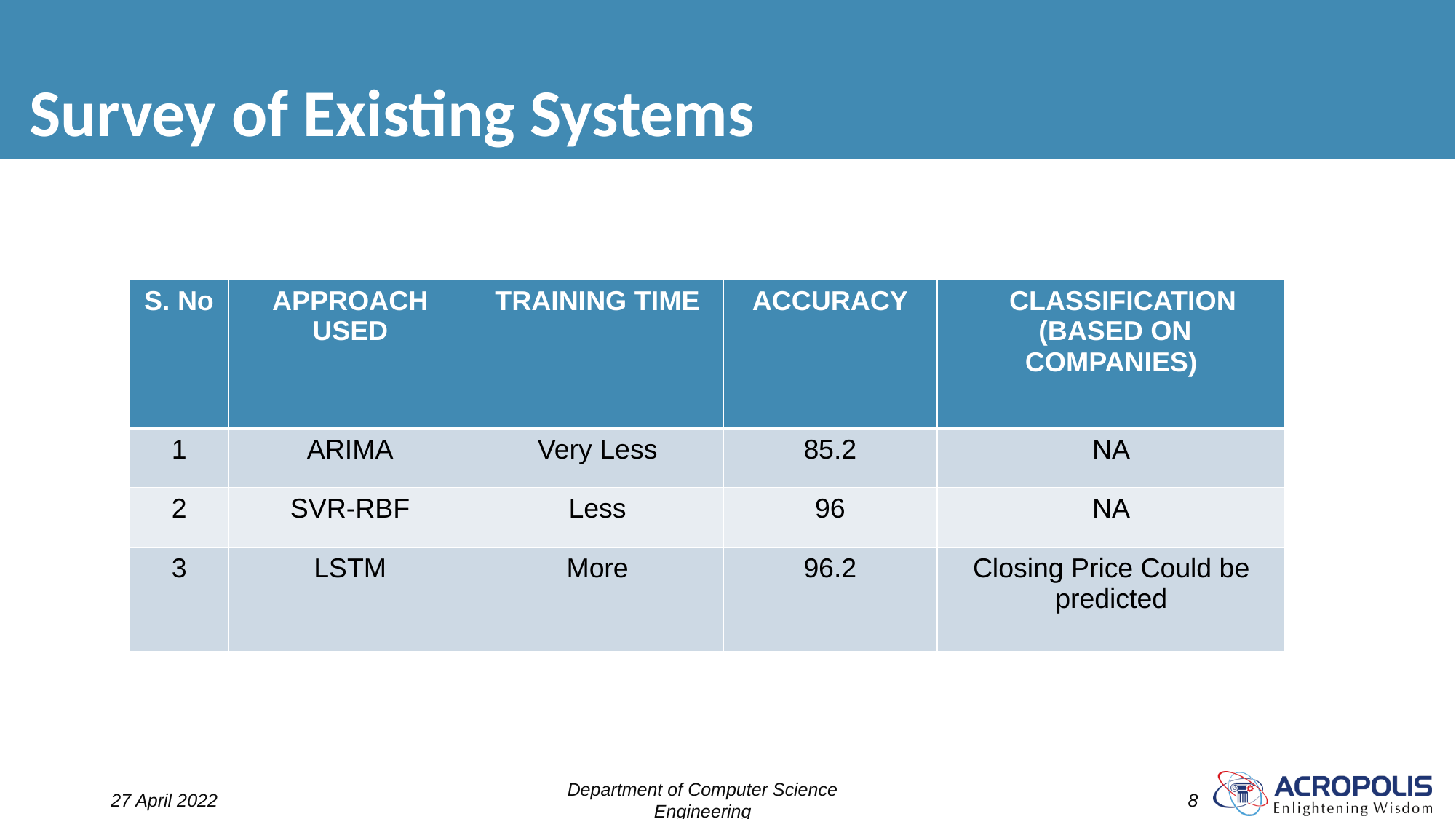

# Survey of Existing Systems
| S. No | APPROACH USED | TRAINING TIME | ACCURACY | CLASSIFICATION (BASED ON COMPANIES) |
| --- | --- | --- | --- | --- |
| 1 | ARIMA | Very Less | 85.2 | NA |
| 2 | SVR-RBF | Less | 96 | NA |
| 3 | LSTM | More | 96.2 | Closing Price Could be predicted |
27 April 2022
Department of Computer Science Engineering
8